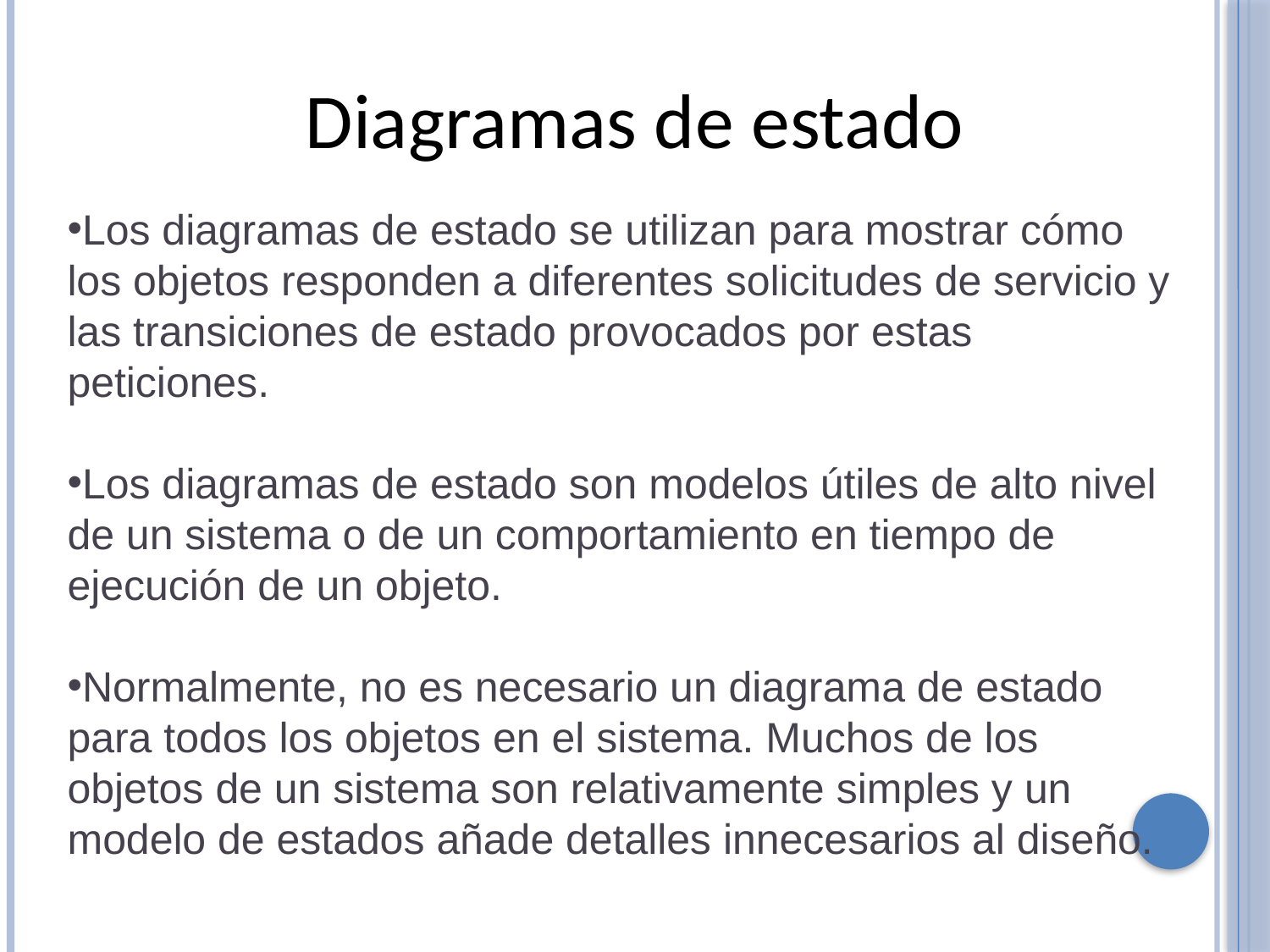

Diagramas de estado
Los diagramas de estado se utilizan para mostrar cómo los objetos responden a diferentes solicitudes de servicio y las transiciones de estado provocados por estas peticiones.

Los diagramas de estado son modelos útiles de alto nivel de un sistema o de un comportamiento en tiempo de ejecución de un objeto.

Normalmente, no es necesario un diagrama de estado para todos los objetos en el sistema. Muchos de los objetos de un sistema son relativamente simples y un modelo de estados añade detalles innecesarios al diseño.